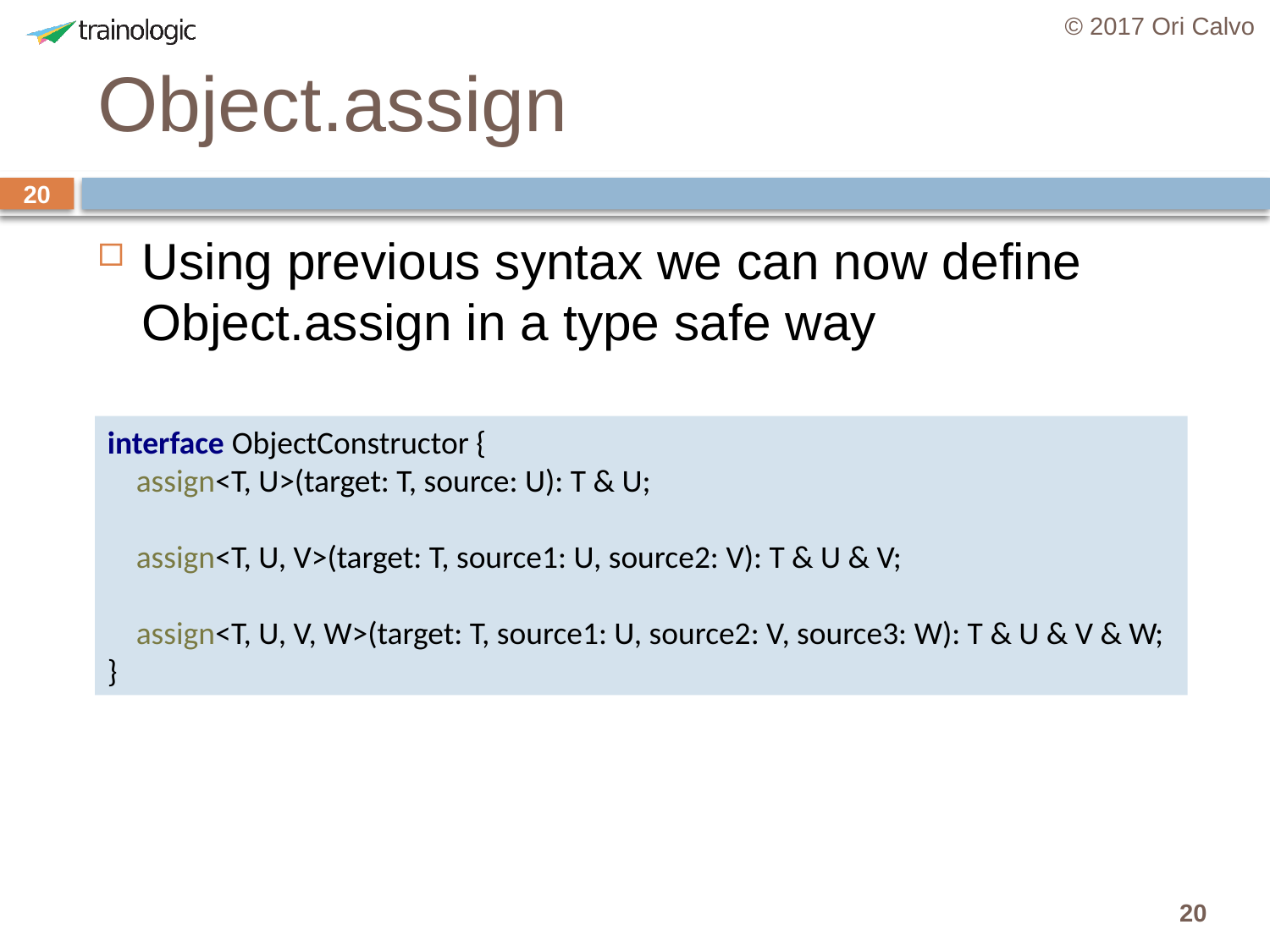

© 2017 Ori Calvo
# Object.assign
20
Using previous syntax we can now define Object.assign in a type safe way
interface ObjectConstructor {
    assign<T, U>(target: T, source: U): T & U;
    assign<T, U, V>(target: T, source1: U, source2: V): T & U & V;
    assign<T, U, V, W>(target: T, source1: U, source2: V, source3: W): T & U & V & W;
}